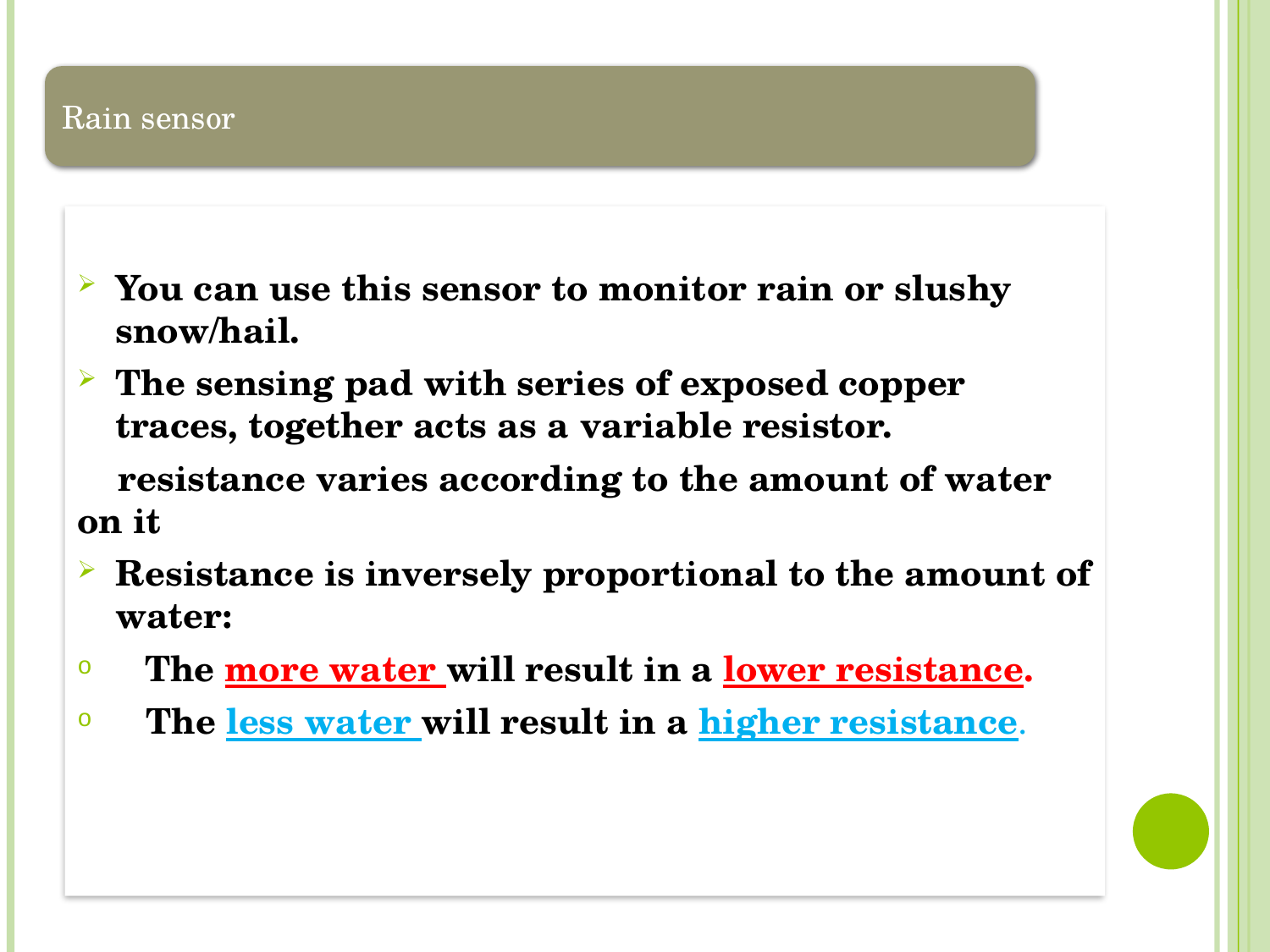

Rain sensor

You can use this sensor to monitor rain or slushy snow/hail.
The sensing pad with series of exposed copper traces, together acts as a variable resistor.
    resistance varies according to the amount of water on it
Resistance is inversely proportional to the amount of water:
   The more water will result in a lower resistance.
   The less water will result in a higher resistance.